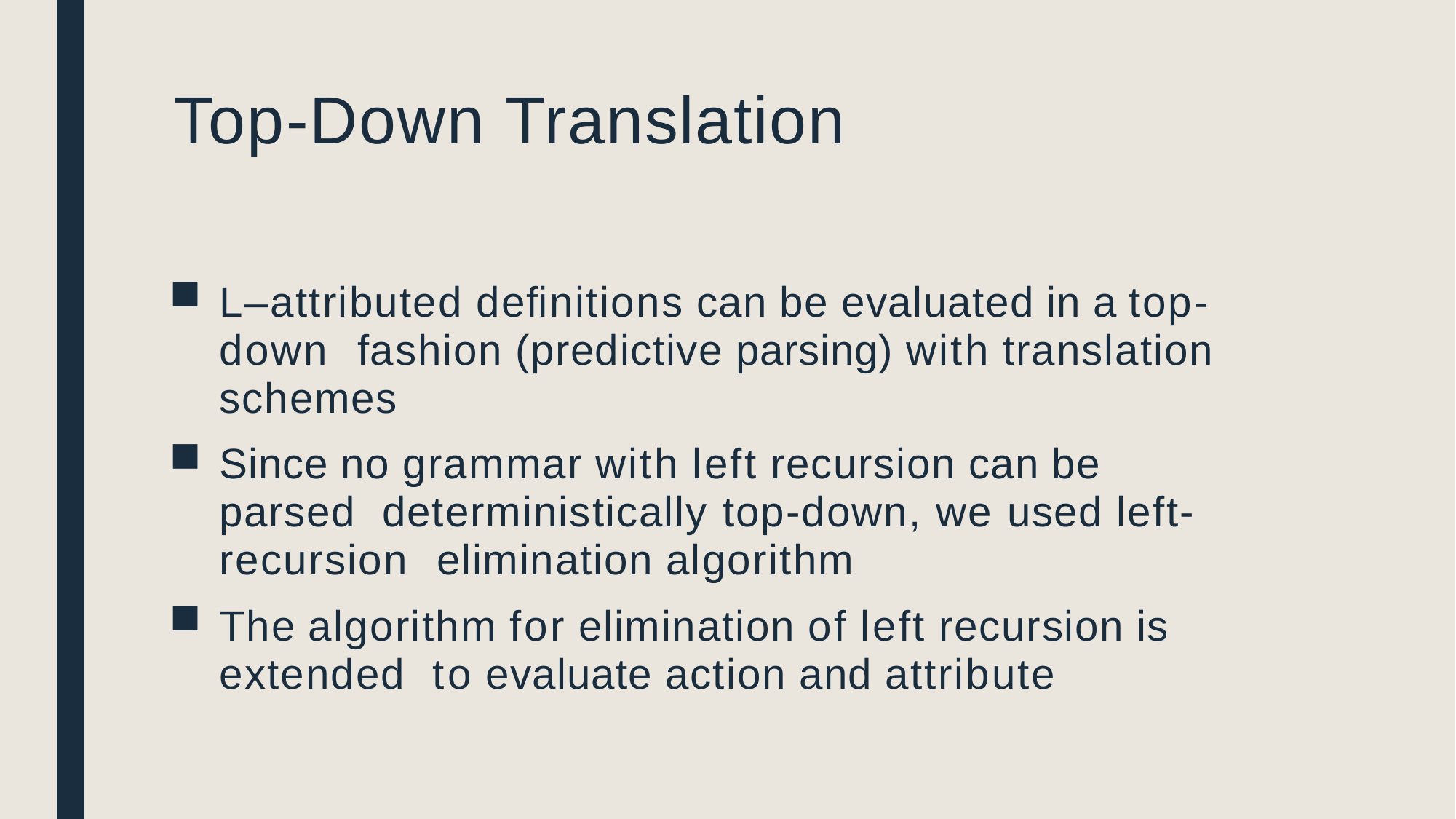

# Top-Down Translation
L–attributed deﬁnitions can be evaluated in a top-down  fashion (predictive parsing) with translation schemes
Since no grammar with left recursion can be parsed  deterministically top-down, we used left-recursion  elimination algorithm
The algorithm for elimination of left recursion is extended  to evaluate action and attribute